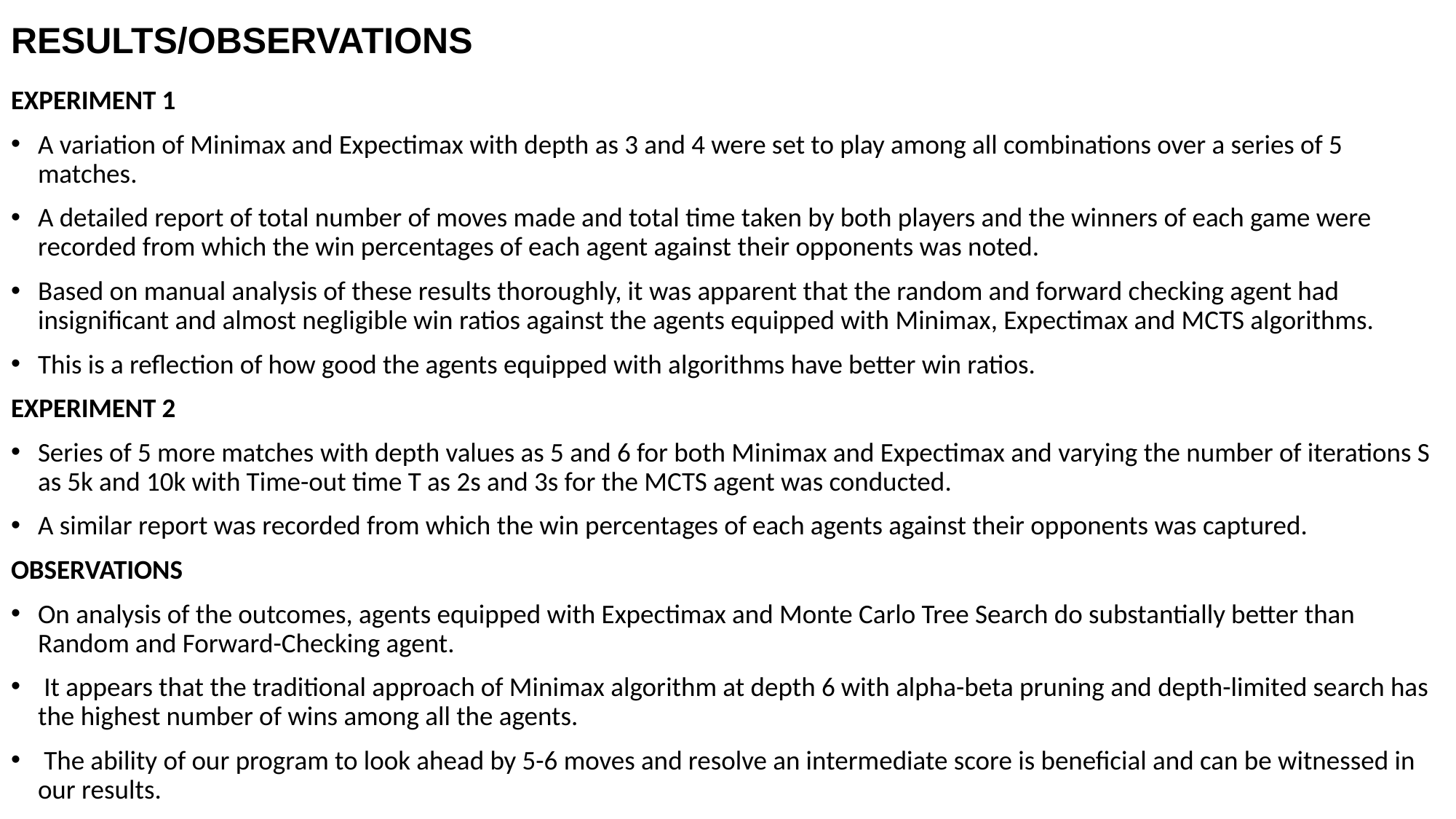

# RESULTS/OBSERVATIONS
EXPERIMENT 1
A variation of Minimax and Expectimax with depth as 3 and 4 were set to play among all combinations over a series of 5 matches.
A detailed report of total number of moves made and total time taken by both players and the winners of each game were recorded from which the win percentages of each agent against their opponents was noted.
Based on manual analysis of these results thoroughly, it was apparent that the random and forward checking agent had insigniﬁcant and almost negligible win ratios against the agents equipped with Minimax, Expectimax and MCTS algorithms.
This is a reﬂection of how good the agents equipped with algorithms have better win ratios.
EXPERIMENT 2
Series of 5 more matches with depth values as 5 and 6 for both Minimax and Expectimax and varying the number of iterations S as 5k and 10k with Time-out time T as 2s and 3s for the MCTS agent was conducted.
A similar report was recorded from which the win percentages of each agents against their opponents was captured.
OBSERVATIONS
On analysis of the outcomes, agents equipped with Expectimax and Monte Carlo Tree Search do substantially better than Random and Forward-Checking agent.
 It appears that the traditional approach of Minimax algorithm at depth 6 with alpha-beta pruning and depth-limited search has the highest number of wins among all the agents.
 The ability of our program to look ahead by 5-6 moves and resolve an intermediate score is beneﬁcial and can be witnessed in our results.